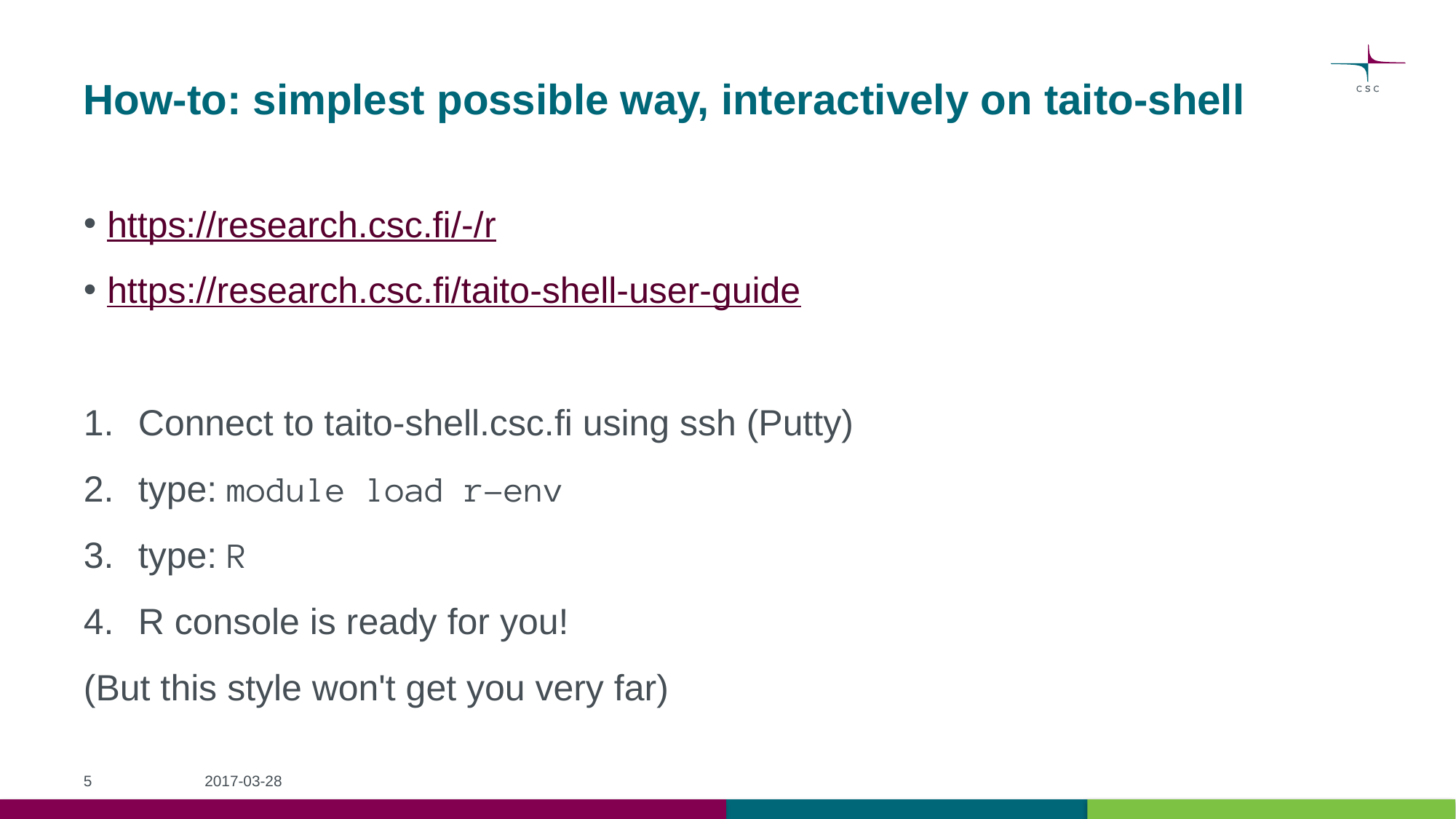

# How-to: simplest possible way, interactively on taito-shell
https://research.csc.fi/-/r
https://research.csc.fi/taito-shell-user-guide

Connect to taito-shell.csc.fi using ssh (Putty)
type: module load r-env
type: R
R console is ready for you!
(But this style won't get you very far)

5
2017-03-28